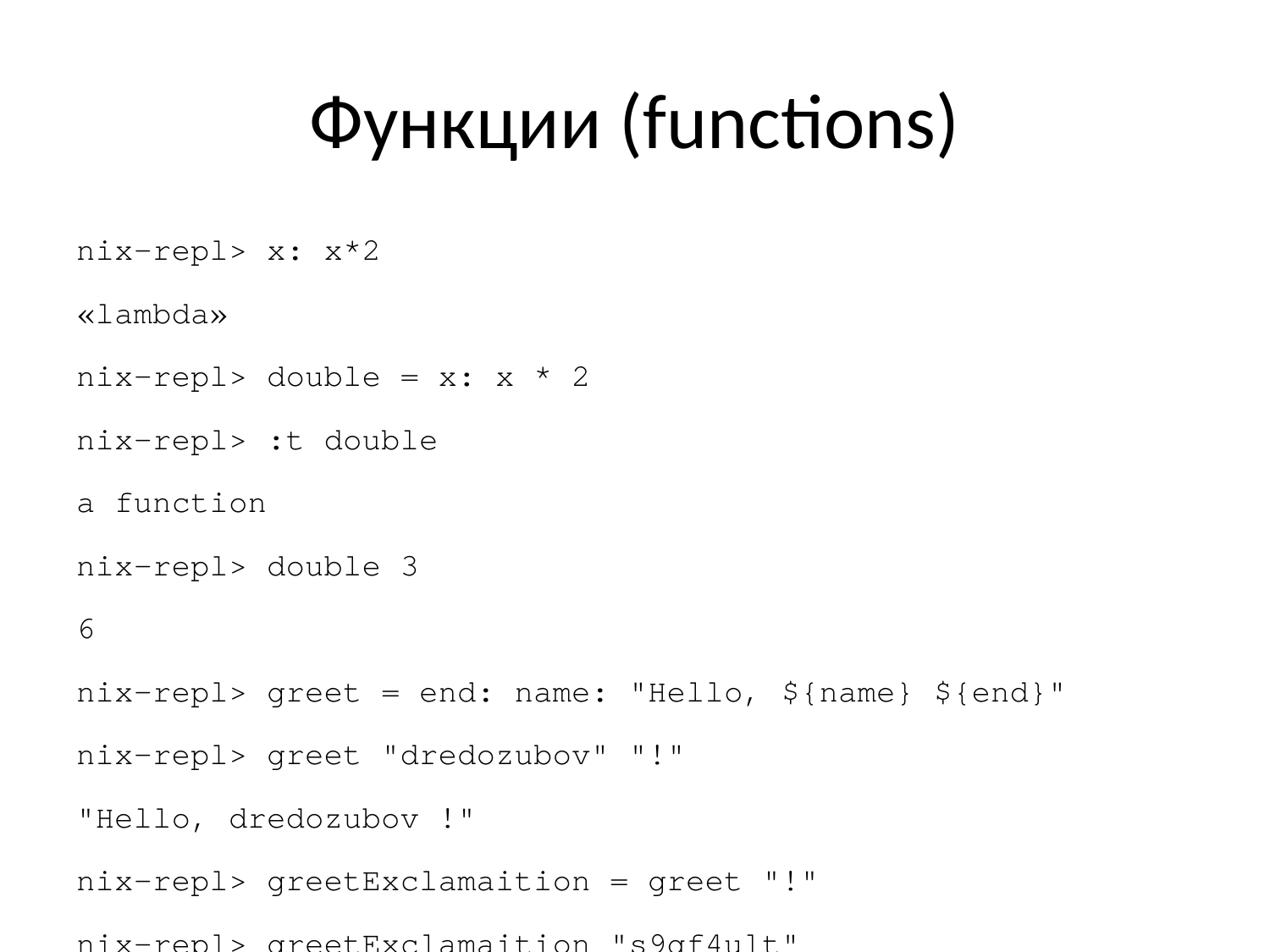

# Функции (functions)
nix-repl> x: x*2
«lambda»
nix-repl> double = x: x * 2
nix-repl> :t double
a function
nix-repl> double 3
6
nix-repl> greet = end: name: "Hello, ${name} ${end}"
nix-repl> greet "dredozubov" "!"
"Hello, dredozubov !"
nix-repl> greetExclamaition = greet "!"
nix-repl> greetExclamaition "s9gf4ult"
"Hello, s9gf4ult !"